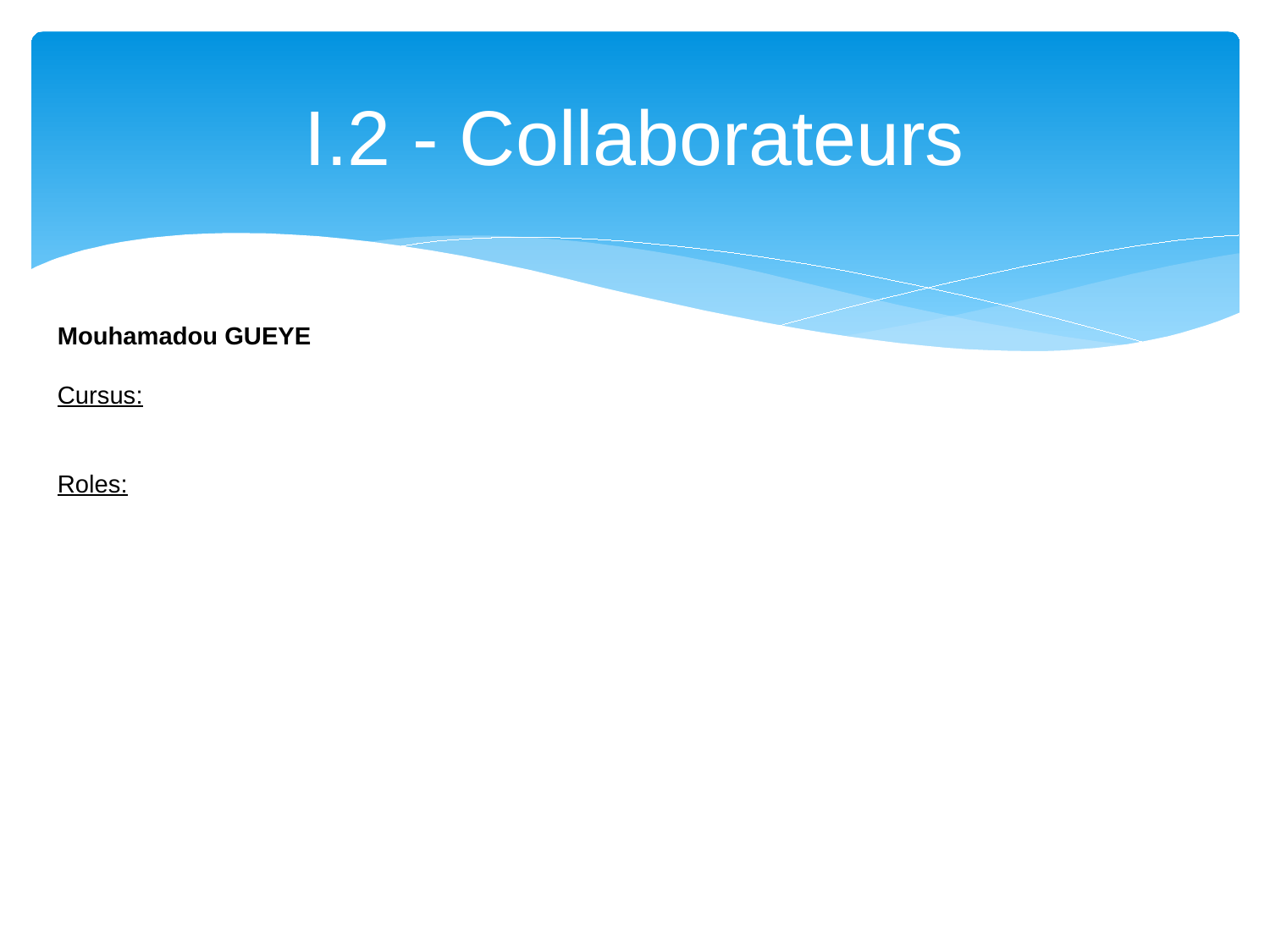

# I.2 - Collaborateurs
Mouhamadou GUEYE

Cursus:

Roles: